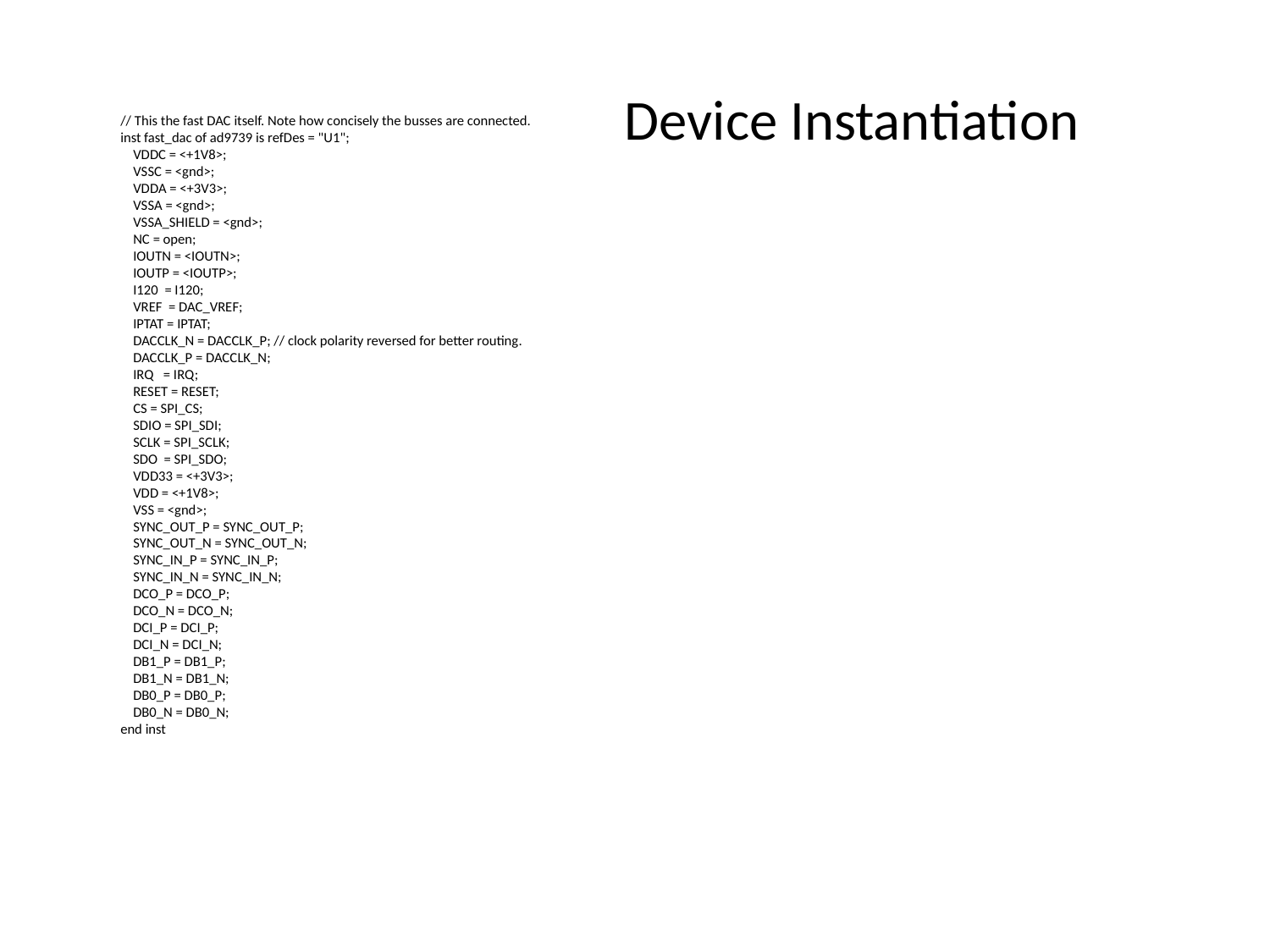

# Device Instantiation
    // This the fast DAC itself. Note how concisely the busses are connected.
    inst fast_dac of ad9739 is refDes = "U1";
        VDDC = <+1V8>;
        VSSC = <gnd>;
        VDDA = <+3V3>;
        VSSA = <gnd>;
        VSSA_SHIELD = <gnd>;
        NC = open;
        IOUTN = <IOUTN>;
        IOUTP = <IOUTP>;
        I120  = I120;
        VREF  = DAC_VREF;
        IPTAT = IPTAT;
        DACCLK_N = DACCLK_P; // clock polarity reversed for better routing.
        DACCLK_P = DACCLK_N;
        IRQ   = IRQ;
        RESET = RESET;
        CS = SPI_CS;
        SDIO = SPI_SDI;
        SCLK = SPI_SCLK;
        SDO  = SPI_SDO;
        VDD33 = <+3V3>;
        VDD = <+1V8>;
        VSS = <gnd>;
        SYNC_OUT_P = SYNC_OUT_P;
        SYNC_OUT_N = SYNC_OUT_N;
        SYNC_IN_P = SYNC_IN_P;
        SYNC_IN_N = SYNC_IN_N;
        DCO_P = DCO_P;
        DCO_N = DCO_N;
        DCI_P = DCI_P;
        DCI_N = DCI_N;
        DB1_P = DB1_P;
        DB1_N = DB1_N;
        DB0_P = DB0_P;
        DB0_N = DB0_N;
    end inst